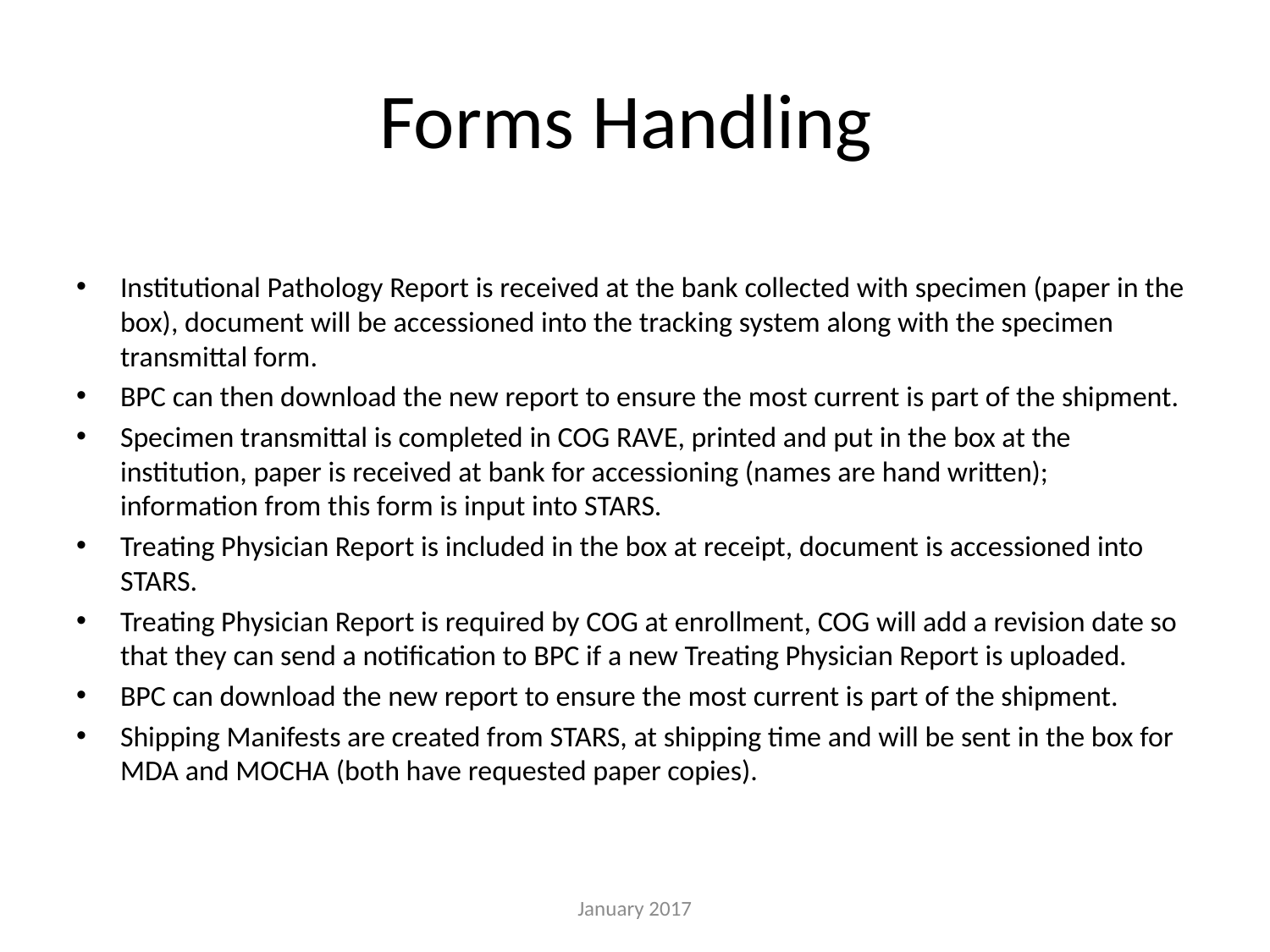

# Forms Handling

Institutional Pathology Report is received at the bank collected with specimen (paper in the box), document will be accessioned into the tracking system along with the specimen transmittal form.
BPC can then download the new report to ensure the most current is part of the shipment.
Specimen transmittal is completed in COG RAVE, printed and put in the box at the institution, paper is received at bank for accessioning (names are hand written); information from this form is input into STARS.
Treating Physician Report is included in the box at receipt, document is accessioned into STARS.
Treating Physician Report is required by COG at enrollment, COG will add a revision date so that they can send a notification to BPC if a new Treating Physician Report is uploaded.
BPC can download the new report to ensure the most current is part of the shipment.
Shipping Manifests are created from STARS, at shipping time and will be sent in the box for MDA and MOCHA (both have requested paper copies).

January 2017